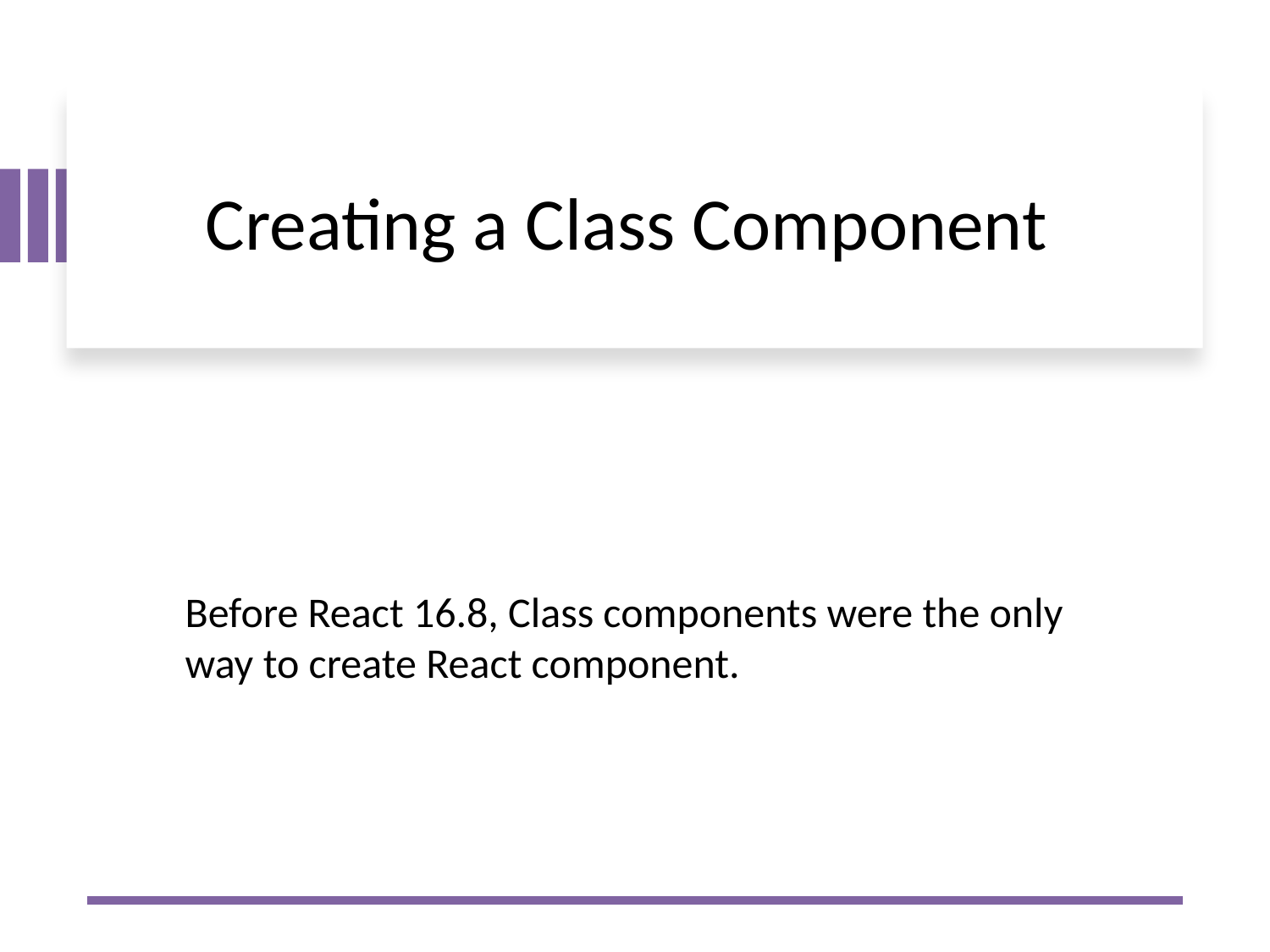

# Creating a Class Component

Before React 16.8, Class components were the only way to create React component.